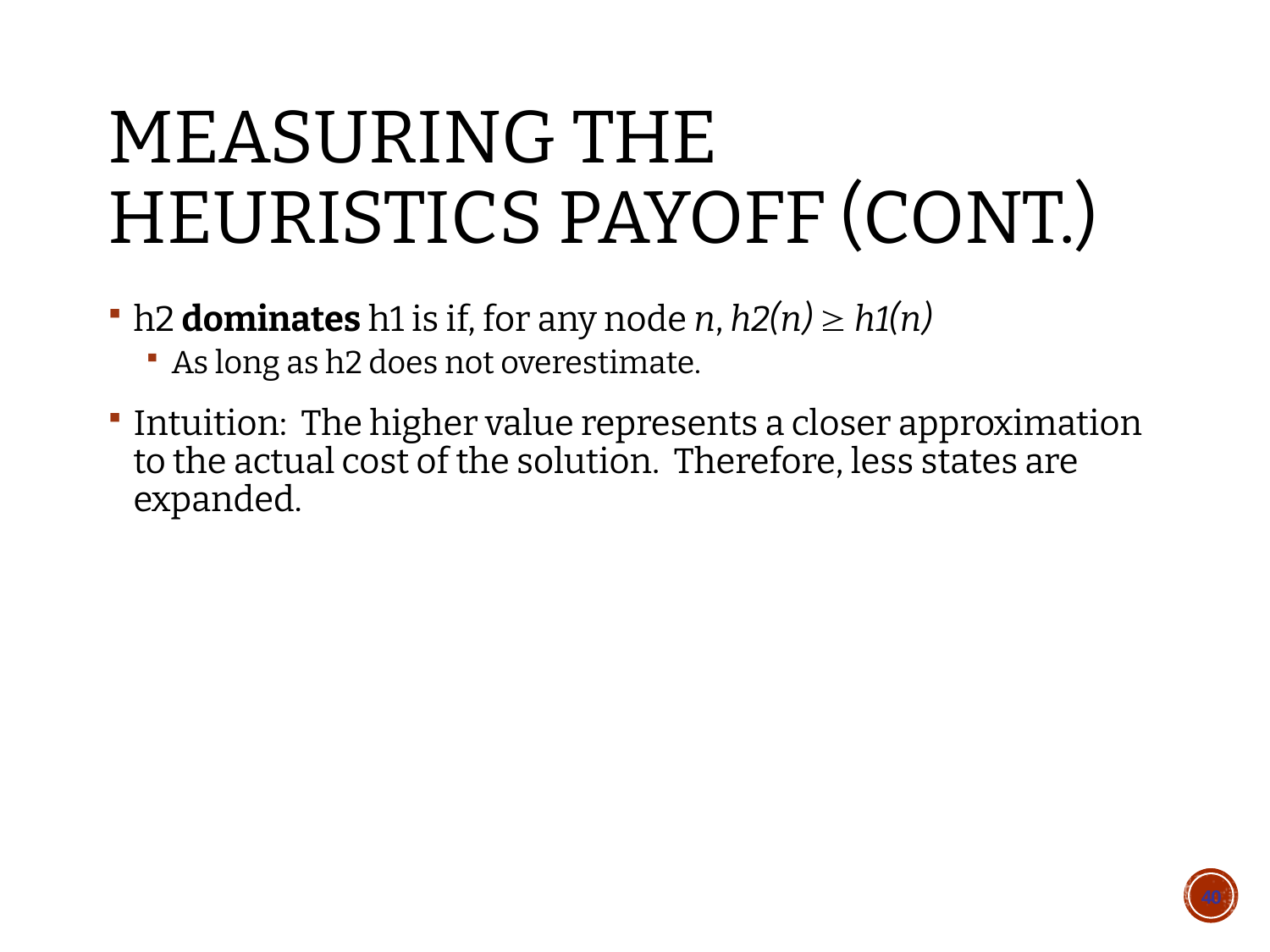

# Measuring the Heuristics Payoff (cont.)
h2 dominates h1 is if, for any node n, h2(n) ≥ h1(n)
As long as h2 does not overestimate.
Intuition:  The higher value represents a closer approximation to the actual cost of the solution.  Therefore, less states are expanded.
40